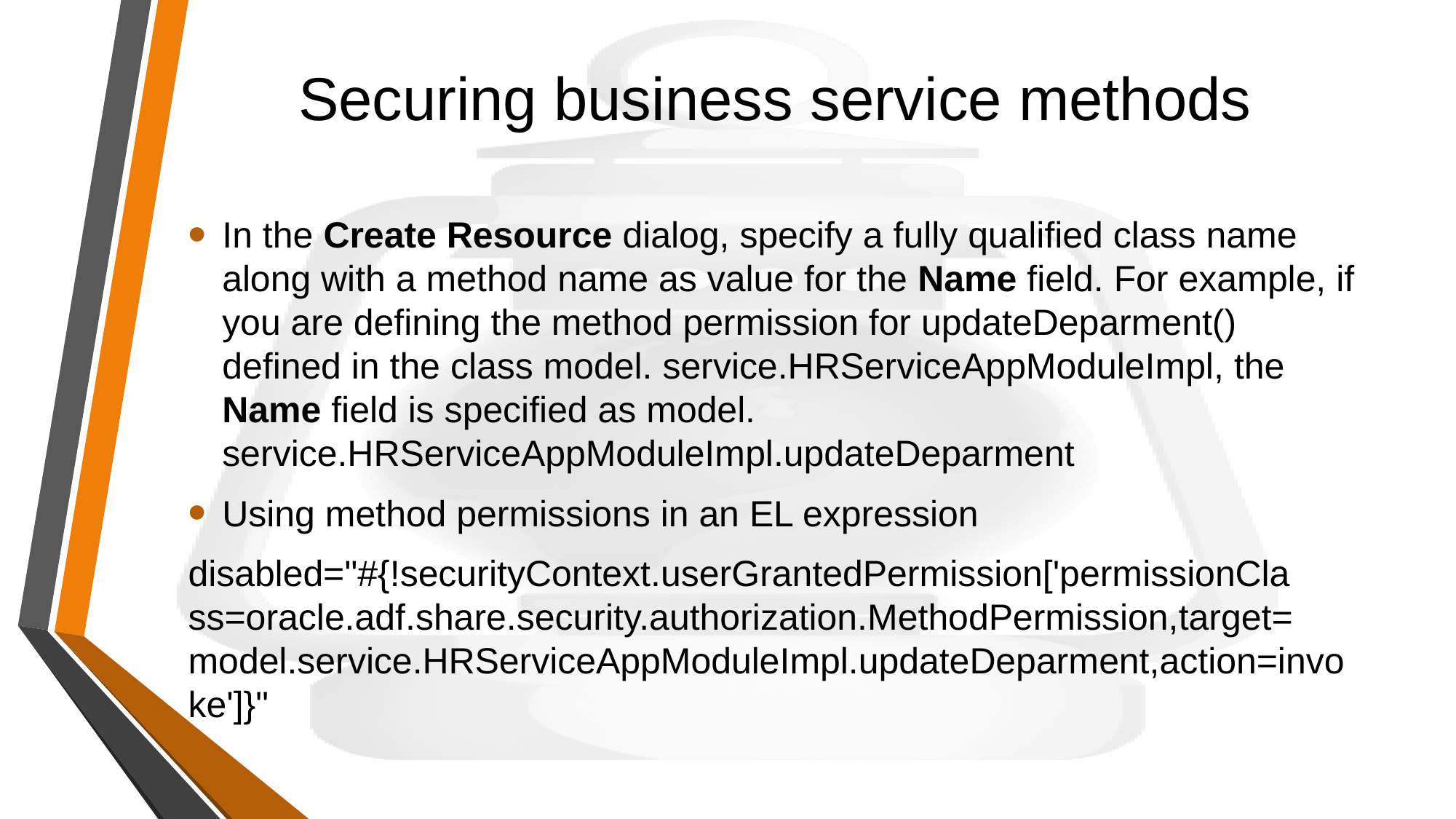

# Securing business service methods
In the Create Resource dialog, specify a fully qualified class name along with a method name as value for the Name field. For example, if you are defining the method permission for updateDeparment() defined in the class model. service.HRServiceAppModuleImpl, the Name field is specified as model. service.HRServiceAppModuleImpl.updateDeparment
Using method permissions in an EL expression
disabled="#{!securityContext.userGrantedPermission['permissionCla ss=oracle.adf.share.security.authorization.MethodPermission,target= model.service.HRServiceAppModuleImpl.updateDeparment,action=invoke']}"